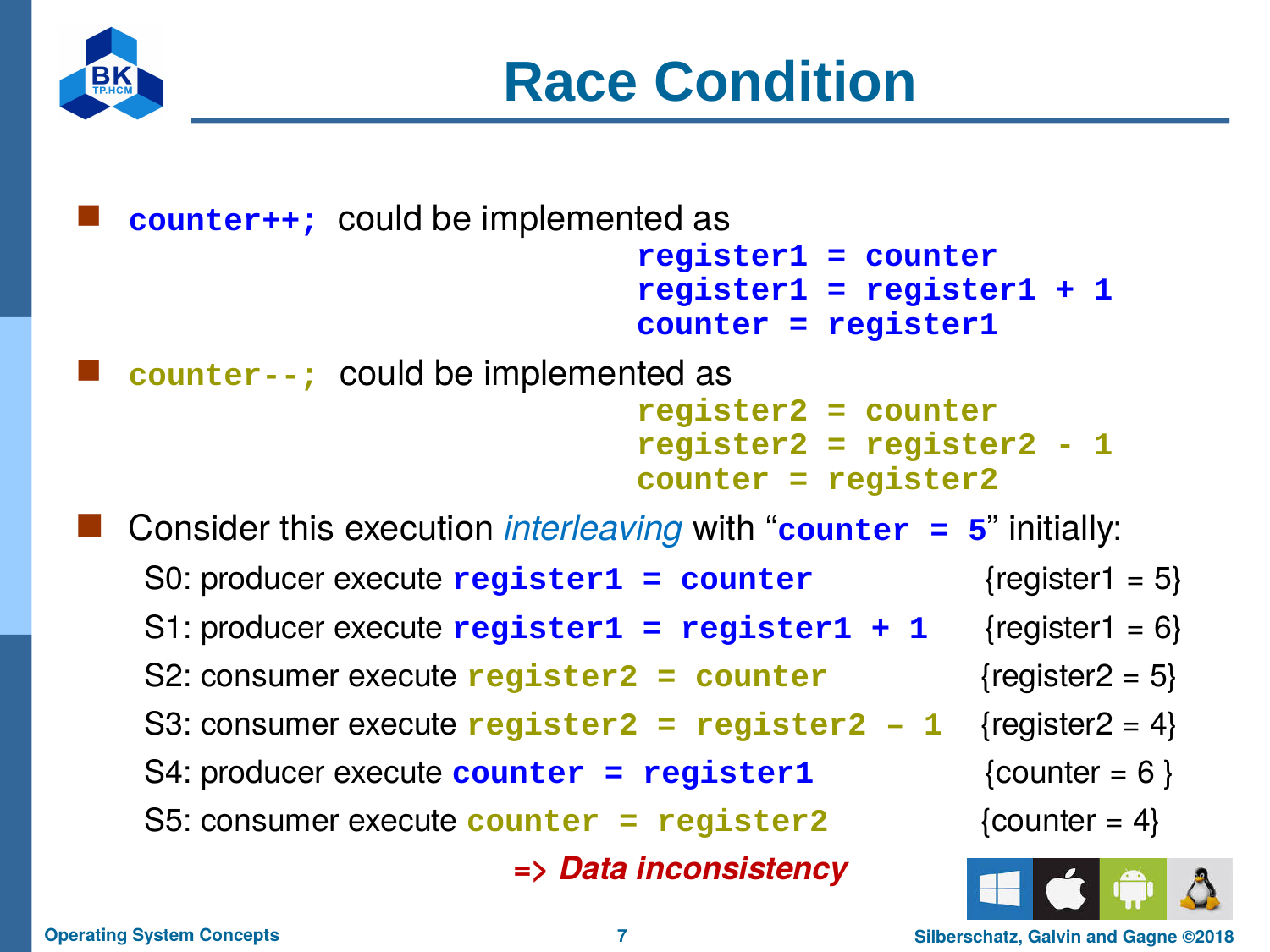

# Race Condition
counter++; could be implemented as
     				register1 = counter
     				register1 = register1 + 1
     				counter = register1
counter--; could be implemented as
     				register2 = counter
     				register2 = register2 - 1
     				counter = register2
Consider this execution interleaving with “counter = 5” initially:
S0: producer execute register1 = counter         {register1 = 5}
S1: producer execute register1 = register1 + 1   {register1 = 6}
S2: consumer execute register2 = counter        {register2 = 5}
S3: consumer execute register2 = register2 – 1  {register2 = 4}
S4: producer execute counter = register1         {counter = 6 }
S5: consumer execute counter = register2        {counter = 4}
=> Data inconsistency